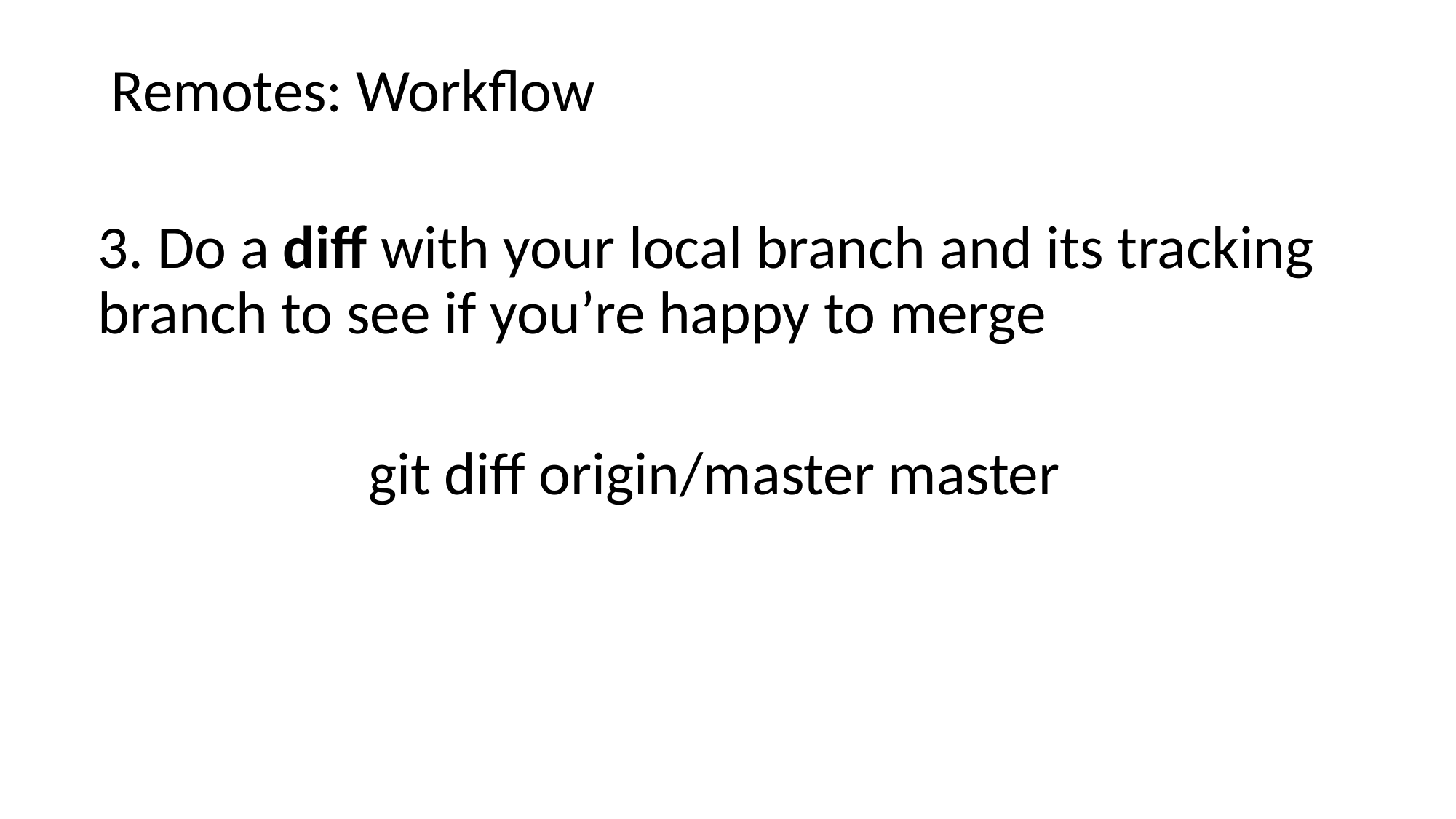

# Remotes: Workflow
3. Do a diff with your local branch and its tracking branch to see if you’re happy to merge

git diff origin/master master